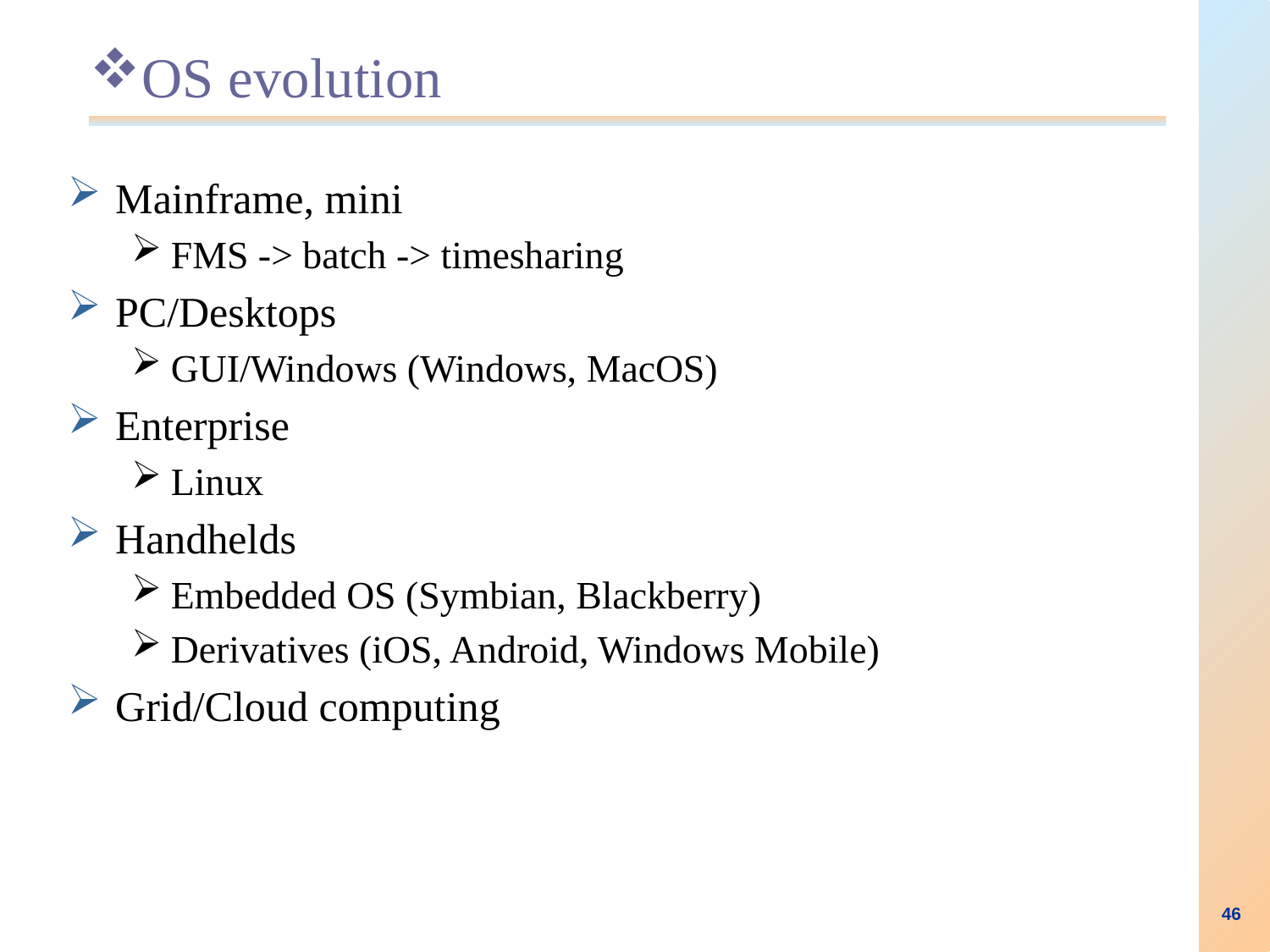

# OS evolution
Mainframe, mini
FMS -> batch -> timesharing
PC/Desktops
GUI/Windows (Windows, MacOS)
Enterprise
Linux
Handhelds
Embedded OS (Symbian, Blackberry)
Derivatives (iOS, Android, Windows Mobile)
Grid/Cloud computing